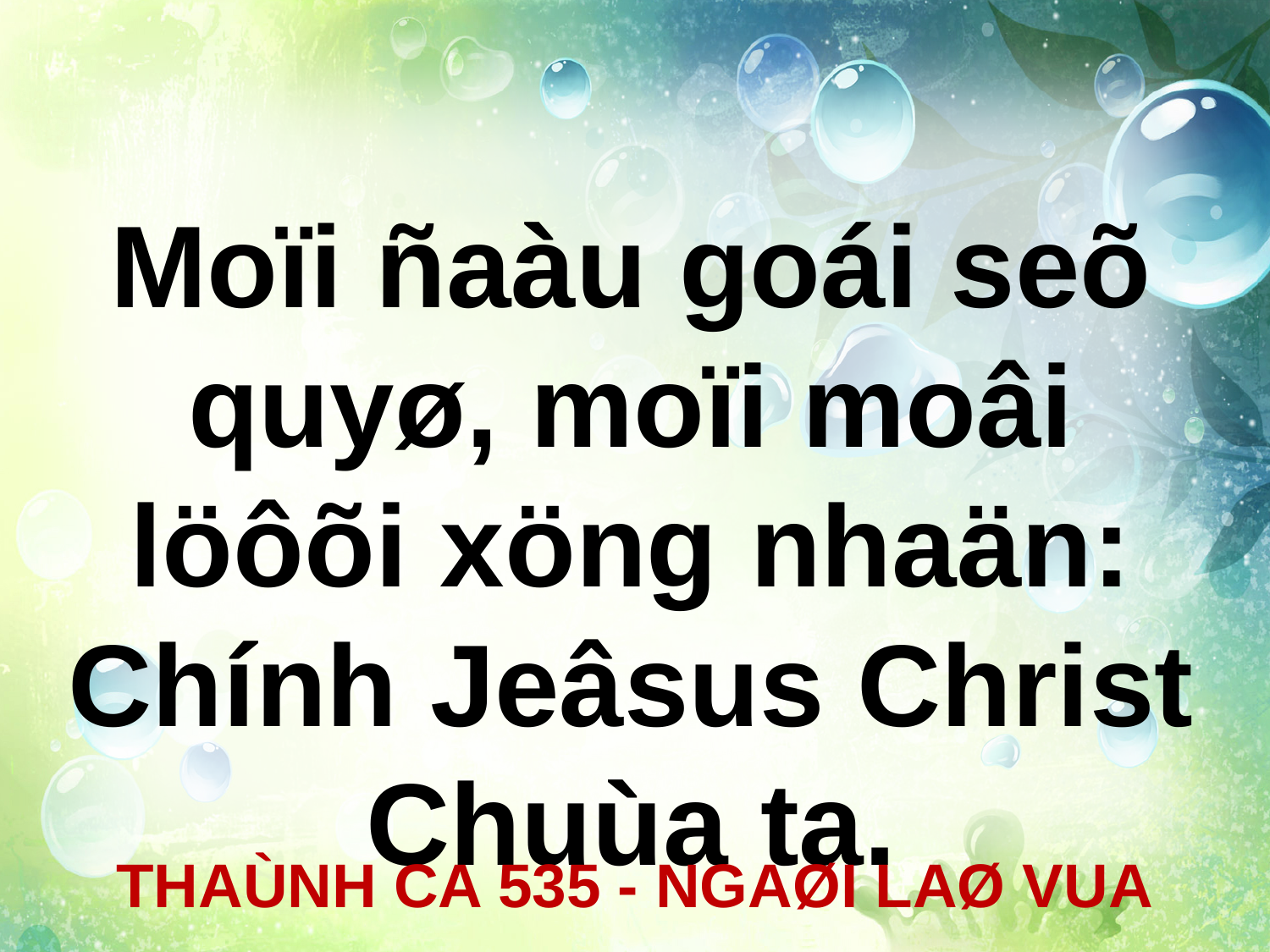

Moïi ñaàu goái seõ quyø, moïi moâi löôõi xöng nhaän: Chính Jeâsus Christ Chuùa ta.
THAÙNH CA 535 - NGAØI LAØ VUA